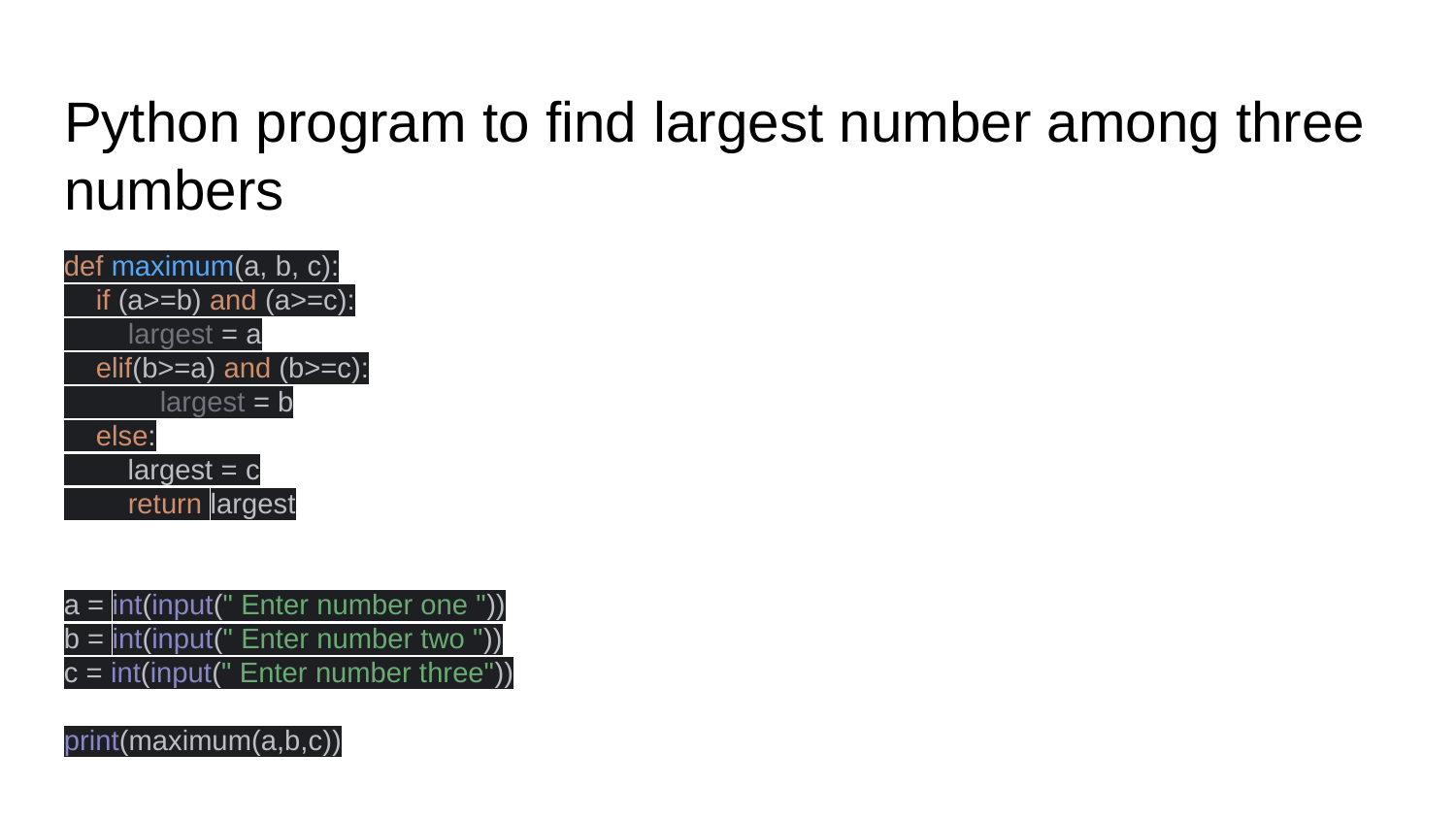

# Python program to find largest number among three numbers
def maximum(a, b, c):
    if (a>=b) and (a>=c):
        largest = a
    elif(b>=a) and (b>=c):
            largest = b
    else:
        largest = c
        return largest
a = int(input(" Enter number one "))
b = int(input(" Enter number two "))
c = int(input(" Enter number three"))
print(maximum(a,b,c))